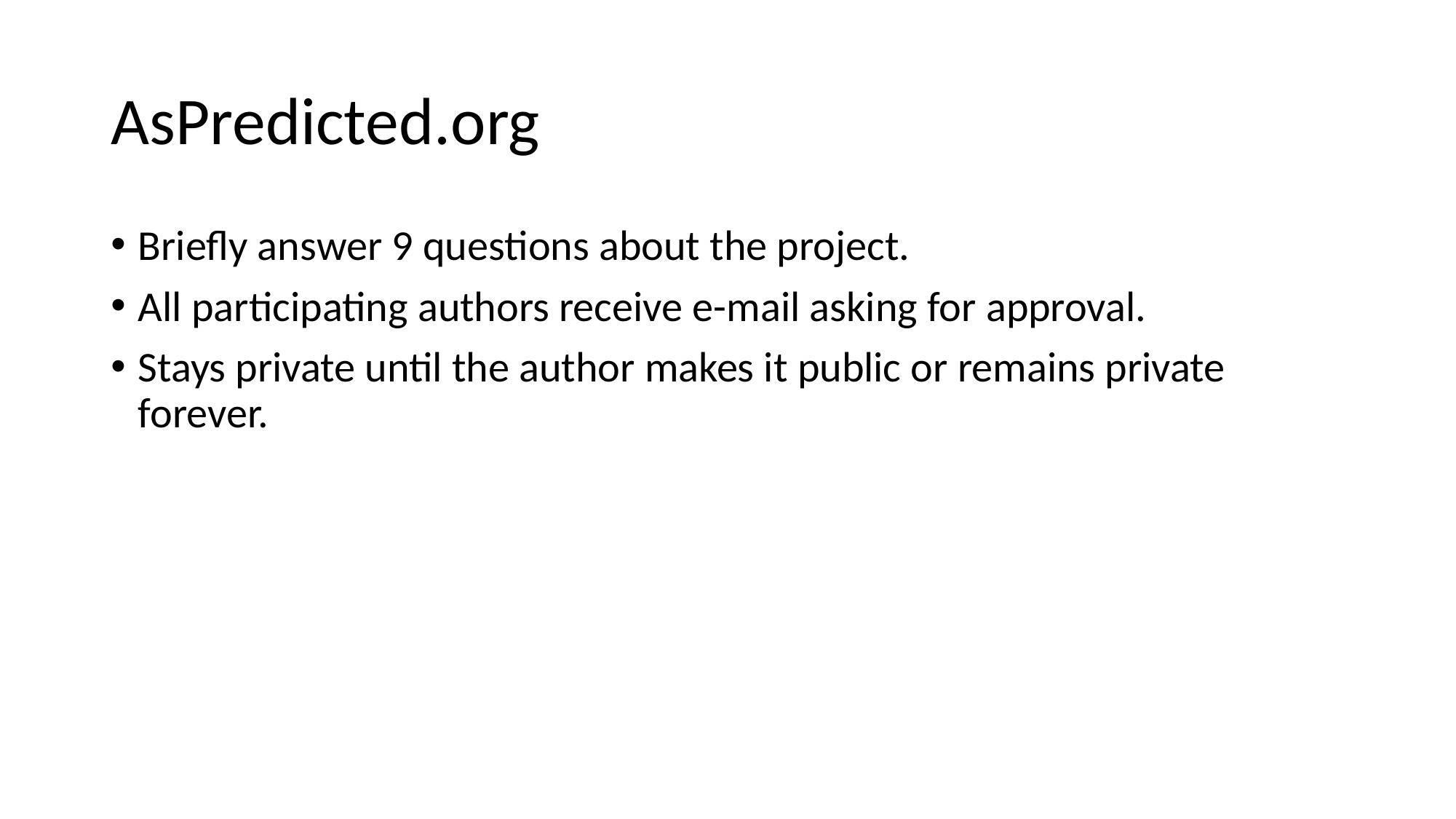

# AsPredicted.org
Briefly answer 9 questions about the project.
All participating authors receive e-mail asking for approval.
Stays private until the author makes it public or remains private forever.